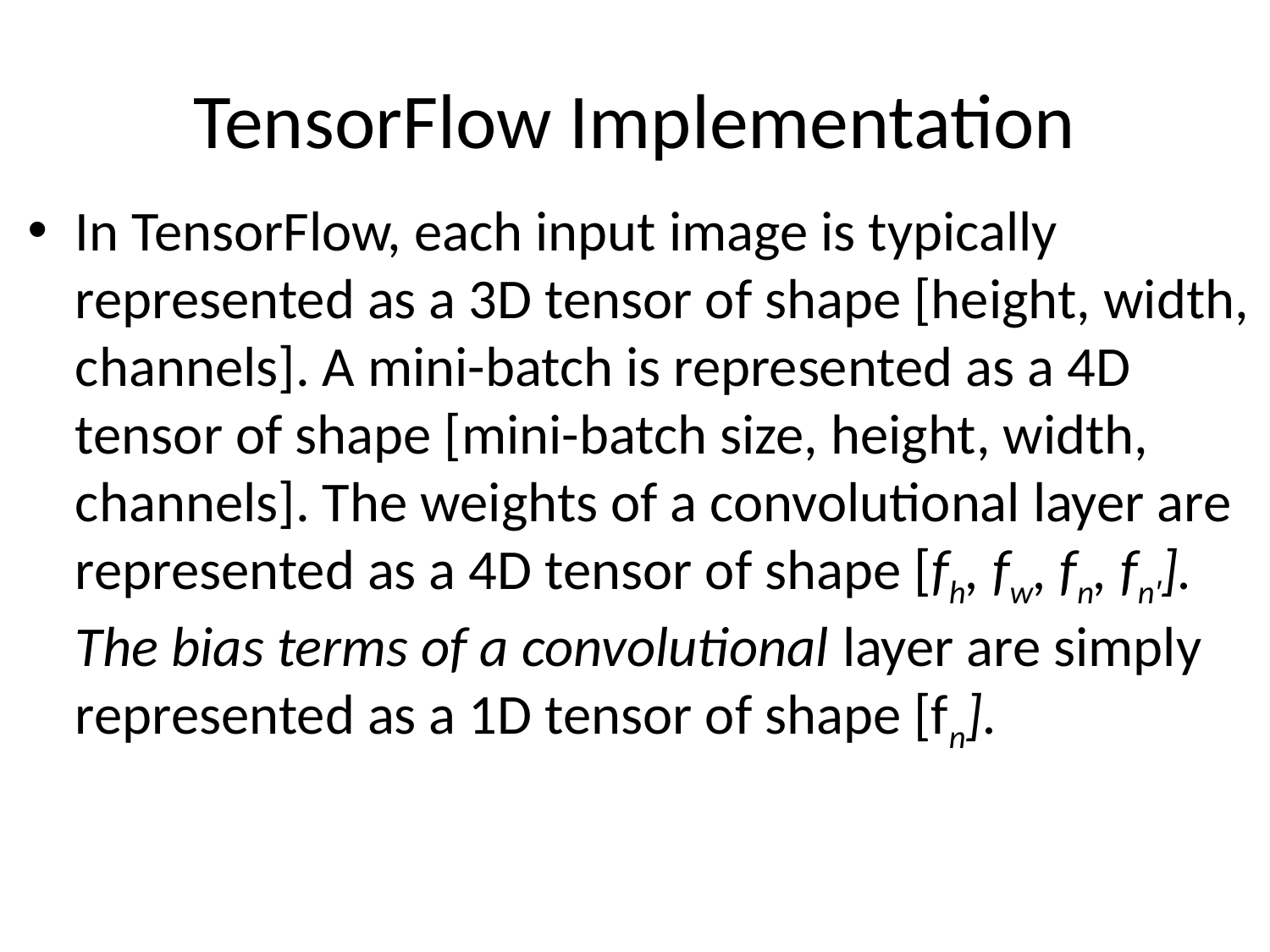

# TensorFlow Implementation
In TensorFlow, each input image is typically represented as a 3D tensor of shape [height, width, channels]. A mini-batch is represented as a 4D tensor of shape [mini-batch size, height, width, channels]. The weights of a convolutional layer are represented as a 4D tensor of shape [fh, fw, fn, fn′]. The bias terms of a convolutional layer are simply represented as a 1D tensor of shape [fn].